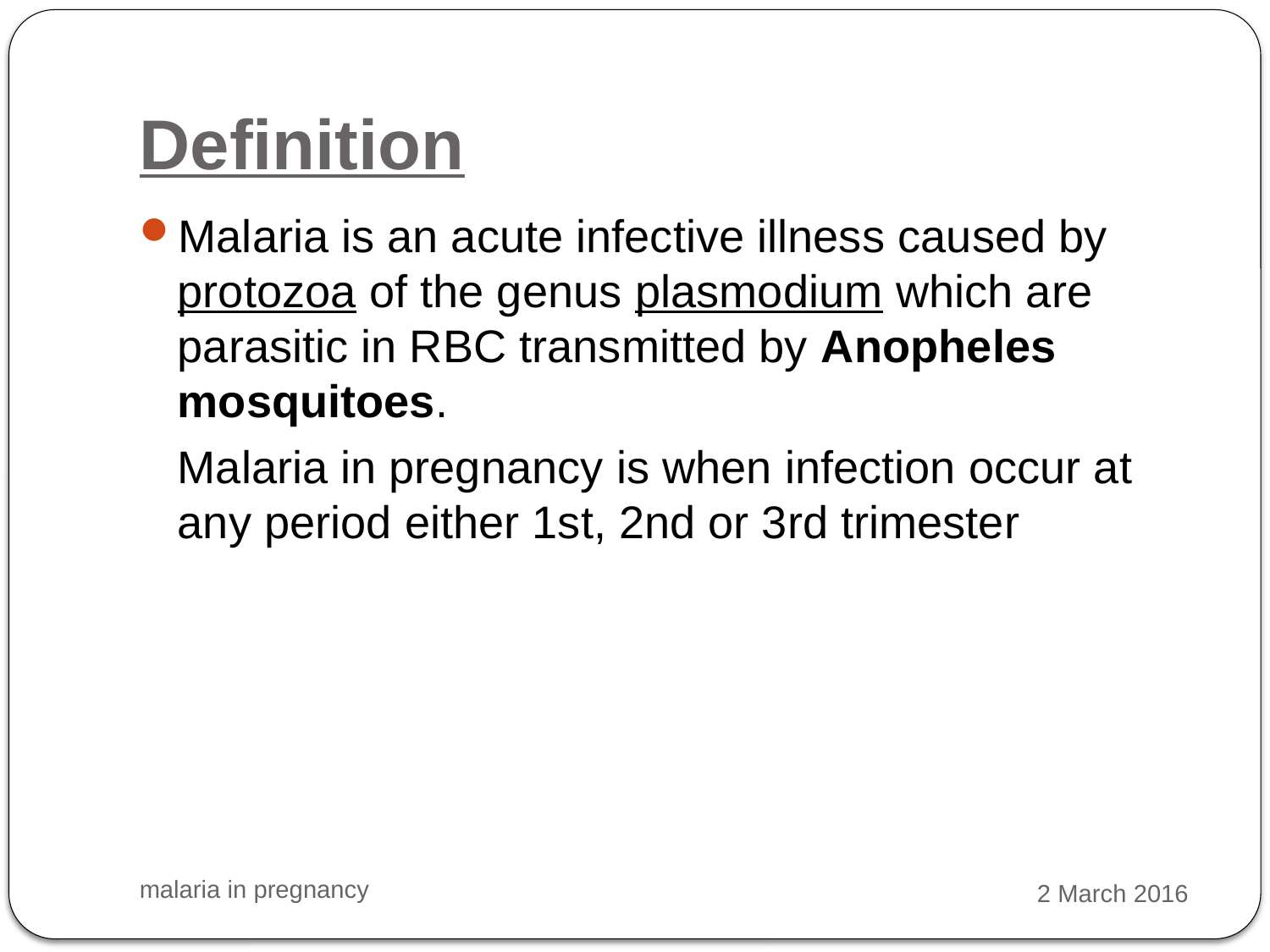

# Definition
Malaria is an acute infective illness caused by protozoa of the genus plasmodium which are parasitic in RBC transmitted by Anopheles mosquitoes.
   Malaria in pregnancy is when infection occur at any period either 1st, 2nd or 3rd trimester
malaria in pregnancy
2 March 2016
2